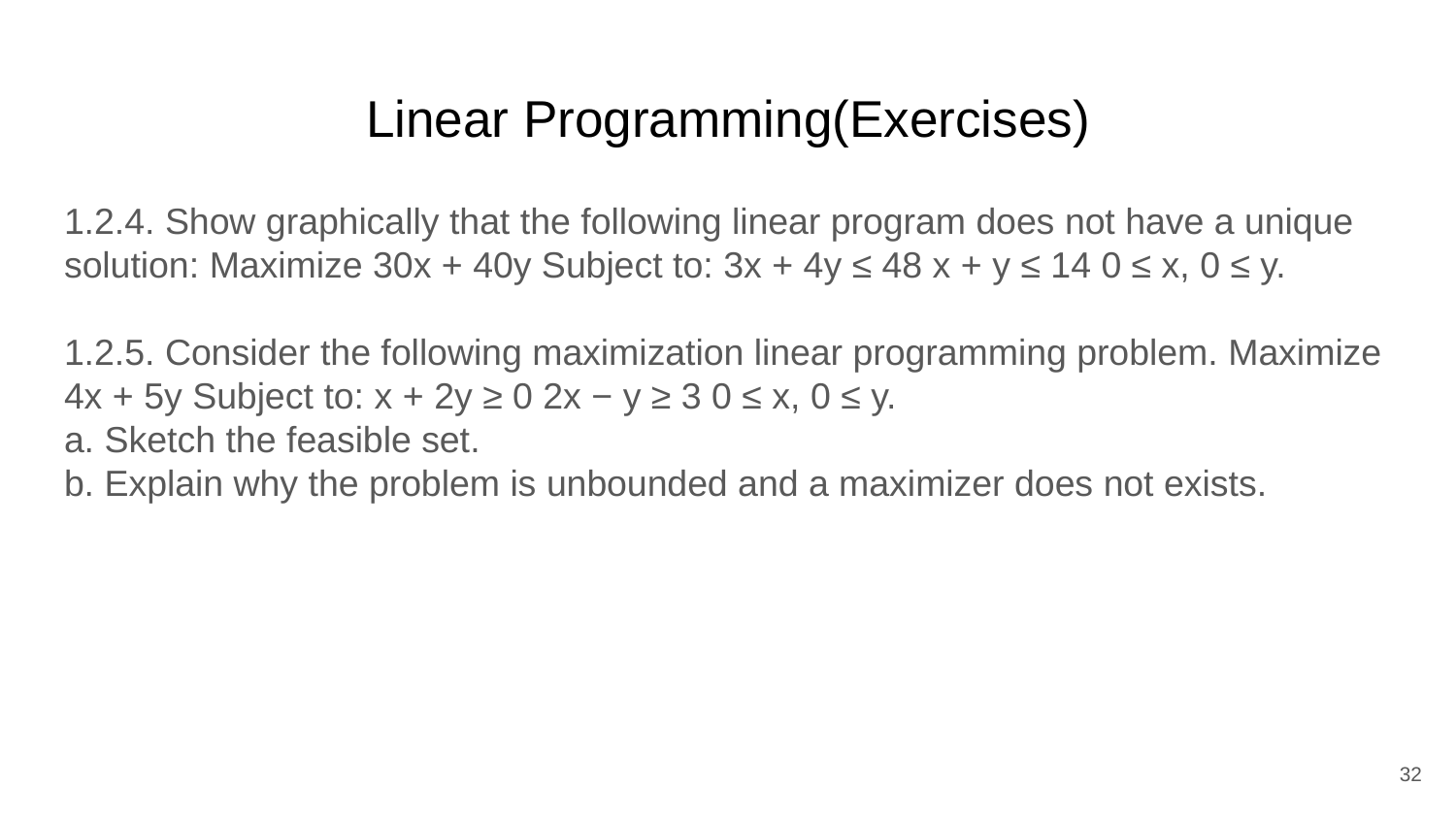

# Linear Programming(Exercises)
1.2.4. Show graphically that the following linear program does not have a unique solution: Maximize 30x + 40y Subject to: 3x + 4y ≤ 48 x + y ≤ 14 0 ≤ x, 0 ≤ y.

1.2.5. Consider the following maximization linear programming problem. Maximize 4x + 5y Subject to: x + 2y ≥ 0 2x − y ≥ 3 0 ≤ x, 0 ≤ y.
a. Sketch the feasible set.
b. Explain why the problem is unbounded and a maximizer does not exists.

32